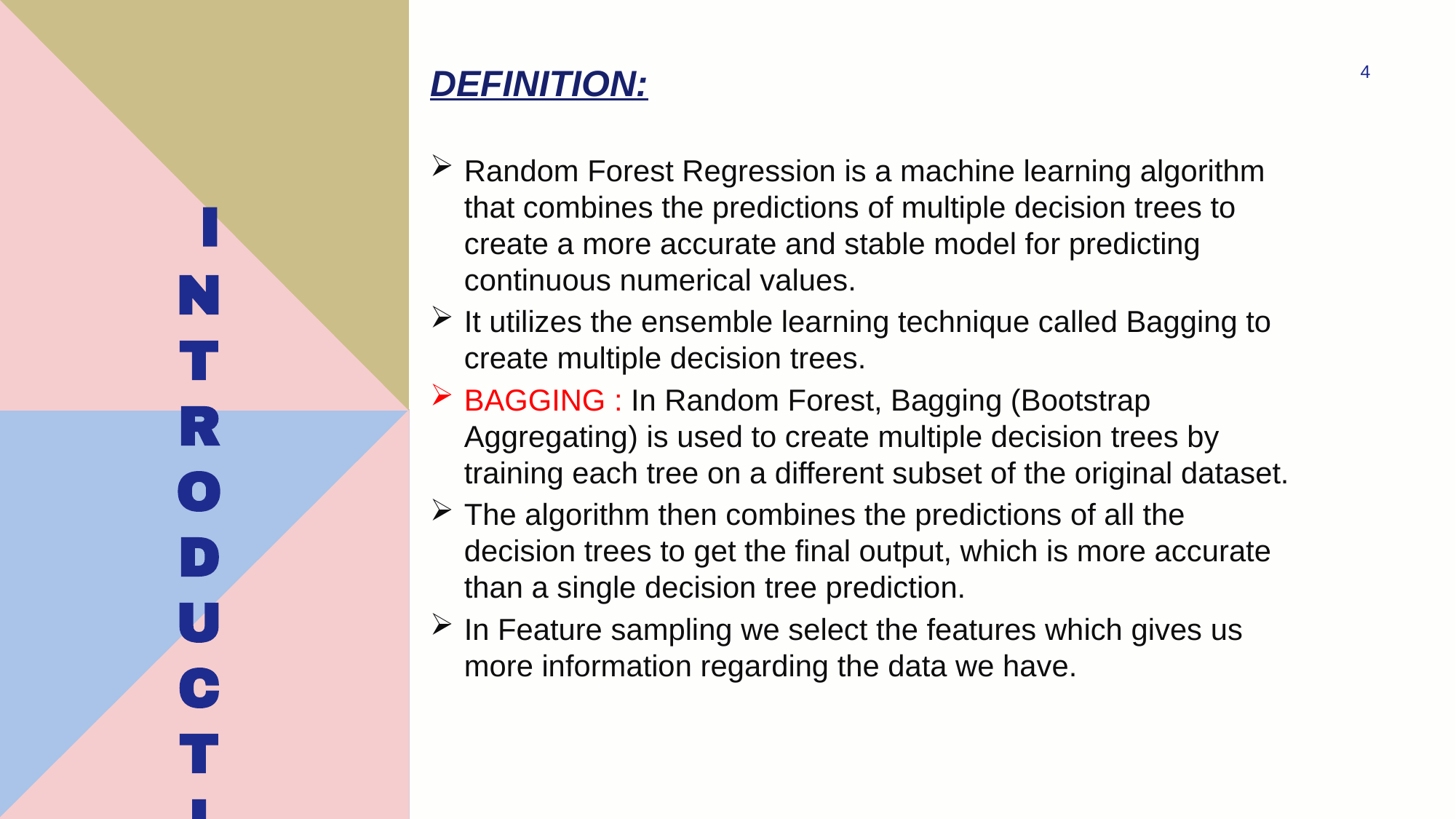

# I N T R O D U C T I O N
DEFINITION:

Random Forest Regression is a machine learning algorithm that combines the predictions of multiple decision trees to create a more accurate and stable model for predicting continuous numerical values.
It utilizes the ensemble learning technique called Bagging to create multiple decision trees.
BAGGING : In Random Forest, Bagging (Bootstrap Aggregating) is used to create multiple decision trees by training each tree on a different subset of the original dataset.
The algorithm then combines the predictions of all the decision trees to get the final output, which is more accurate than a single decision tree prediction.
In Feature sampling we select the features which gives us more information regarding the data we have.

4